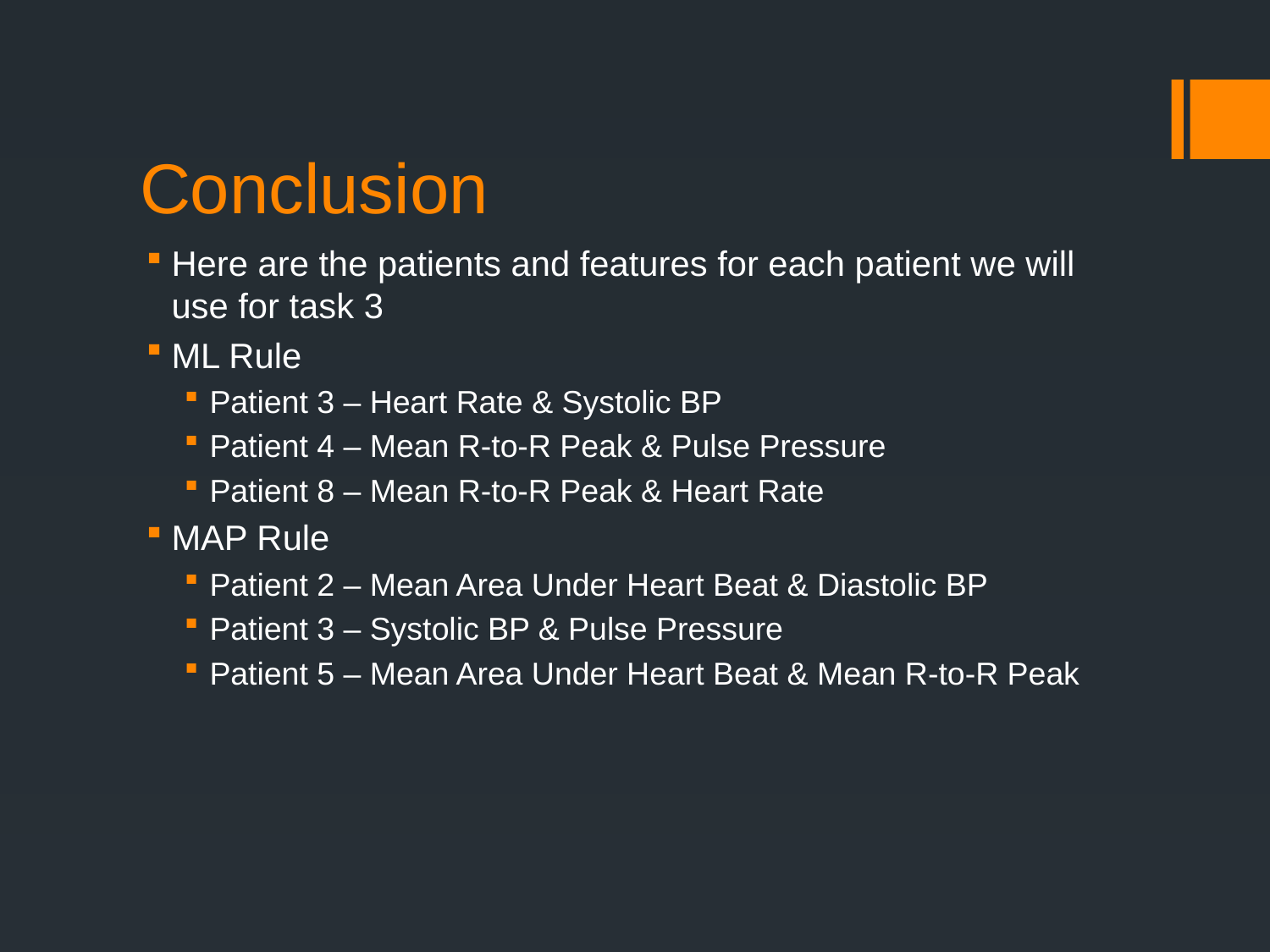

# Conclusion
Here are the patients and features for each patient we will use for task 3
ML Rule
Patient 3 – Heart Rate & Systolic BP
Patient 4 – Mean R-to-R Peak & Pulse Pressure
Patient 8 – Mean R-to-R Peak & Heart Rate
MAP Rule
Patient 2 – Mean Area Under Heart Beat & Diastolic BP
Patient 3 – Systolic BP & Pulse Pressure
Patient 5 – Mean Area Under Heart Beat & Mean R-to-R Peak